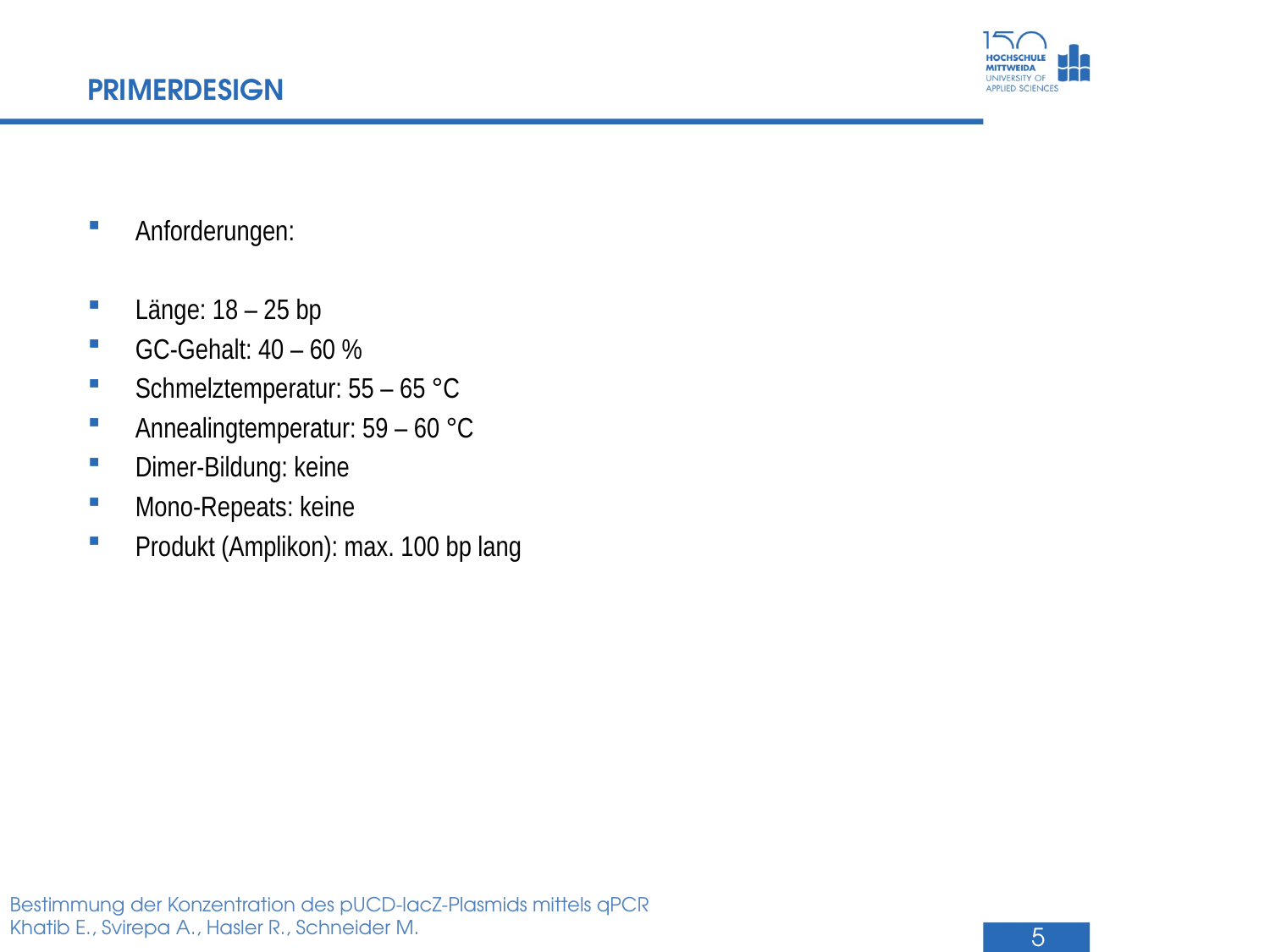

# Primerdesign
Anforderungen:

Länge: 18 – 25 bp
GC-Gehalt: 40 – 60 %
Schmelztemperatur: 55 – 65 °C
Annealingtemperatur: 59 – 60 °C
Dimer-Bildung: keine
Mono-Repeats: keine
Produkt (Amplikon): max. 100 bp lang

Bestimmung der Konzentration des pUCD-lacZ-Plasmids mittels qPCR
Khatib E., Svirepa A., Hasler R., Schneider M.

5